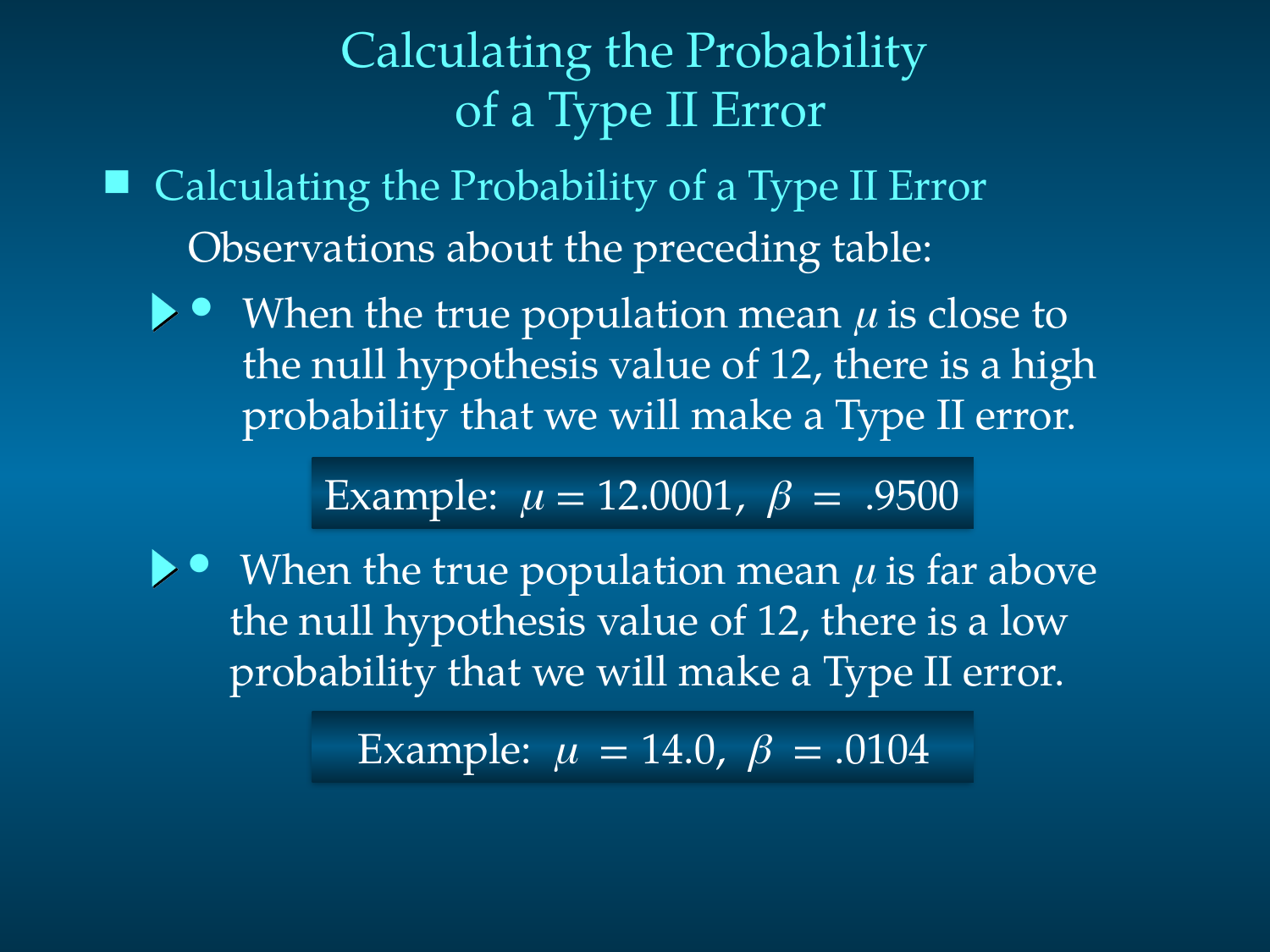

Calculating the Probability
 of a Type II Error
Calculating the Probability of a Type II Error
Observations about the preceding table:
  When the true population mean μ is close to
     the null hypothesis value of 12, there is a high
     probability that we will make a Type II error.

Example:  μ = 12.0001,  β  =  .9500
  When the true population mean μ is far above
    the null hypothesis value of 12, there is a low
    probability that we will make a Type II error.

Example:  μ  = 14.0,  β  = .0104